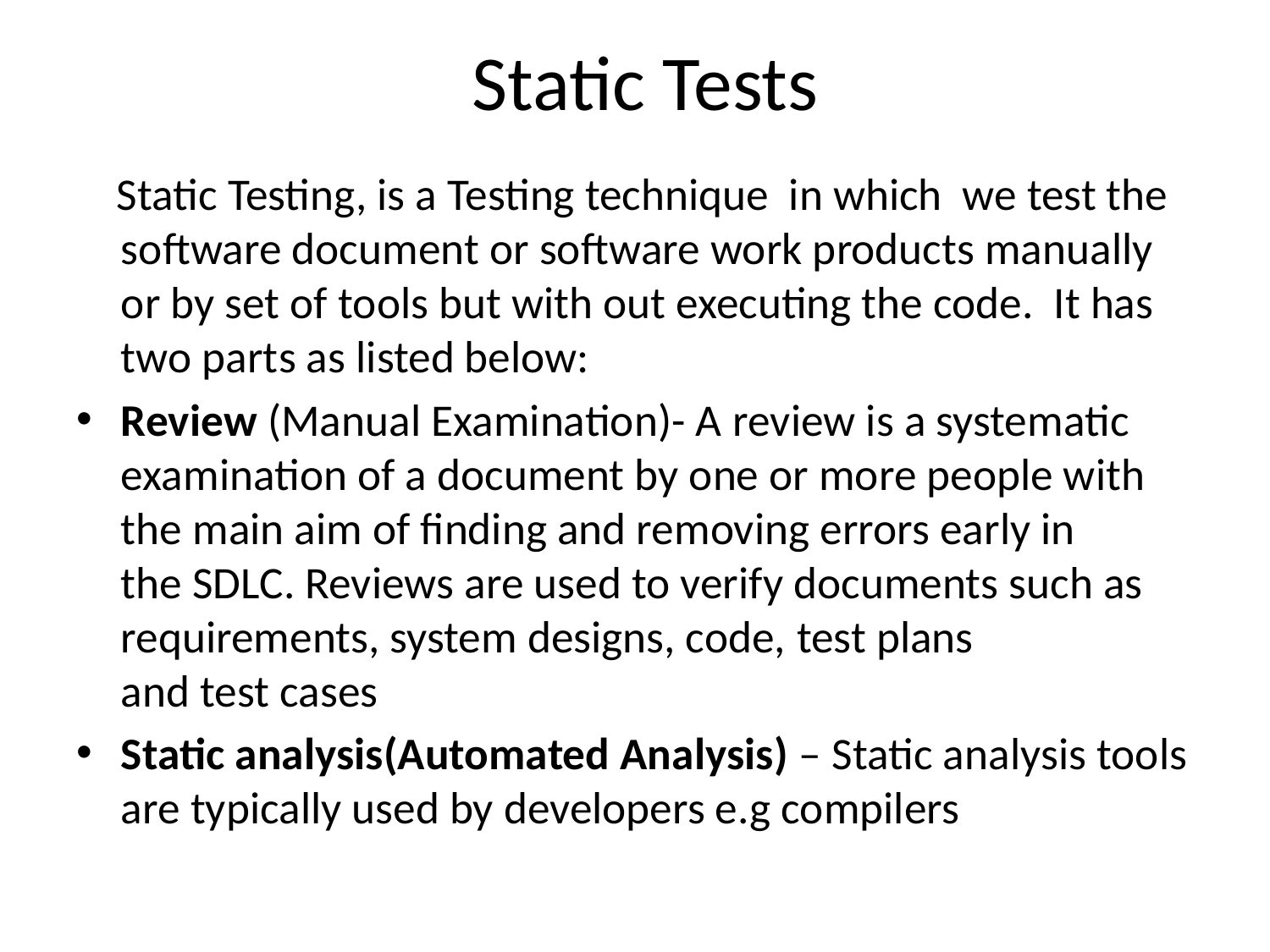

# Static Tests
    Static Testing, is a Testing technique  in which  we test the software document or software work products manually or by set of tools but with out executing the code.  It has two parts as listed below:
Review (Manual Examination)- A review is a systematic examination of a document by one or more people with the main aim of finding and removing errors early in the SDLC. Reviews are used to verify documents such as requirements, system designs, code, test plans and test cases
Static analysis(Automated Analysis) – Static analysis tools are typically used by developers e.g compilers